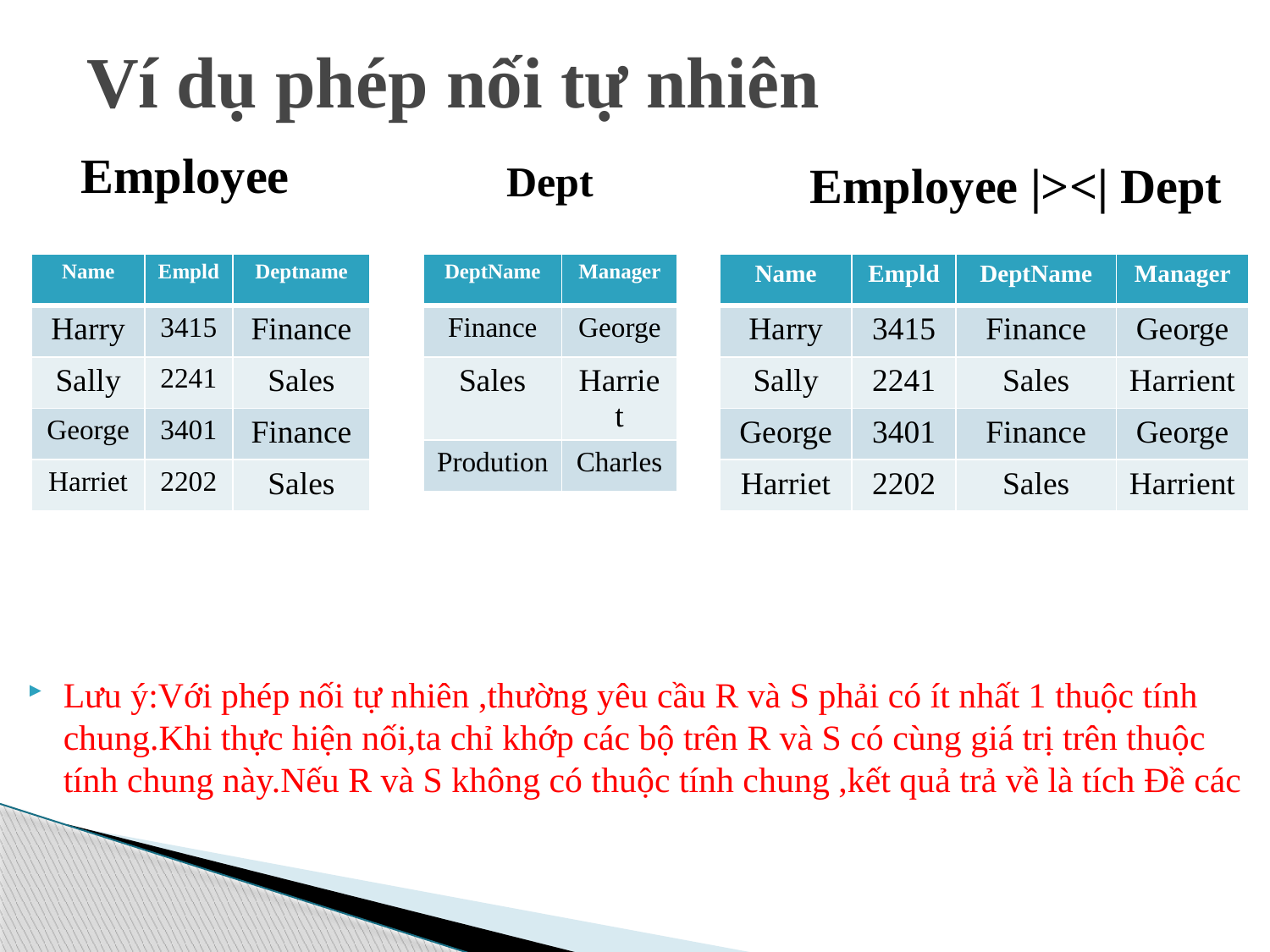

# Ví dụ phép nối tự nhiên
Employee
Dept
Employee |><| Dept
| Name | Empld | Deptname |
| --- | --- | --- |
| Harry | 3415 | Finance |
| Sally | 2241 | Sales |
| George | 3401 | Finance |
| Harriet | 2202 | Sales |
| DeptName | Manager |
| --- | --- |
| Finance | George |
| Sales | Harriet |
| Prodution | Charles |
| Name | Empld | DeptName | Manager |
| --- | --- | --- | --- |
| Harry | 3415 | Finance | George |
| Sally | 2241 | Sales | Harrient |
| George | 3401 | Finance | George |
| Harriet | 2202 | Sales | Harrient |
Lưu ý:Với phép nối tự nhiên ,thường yêu cầu R và S phải có ít nhất 1 thuộc tính chung.Khi thực hiện nối,ta chỉ khớp các bộ trên R và S có cùng giá trị trên thuộc tính chung này.Nếu R và S không có thuộc tính chung ,kết quả trả về là tích Đề các